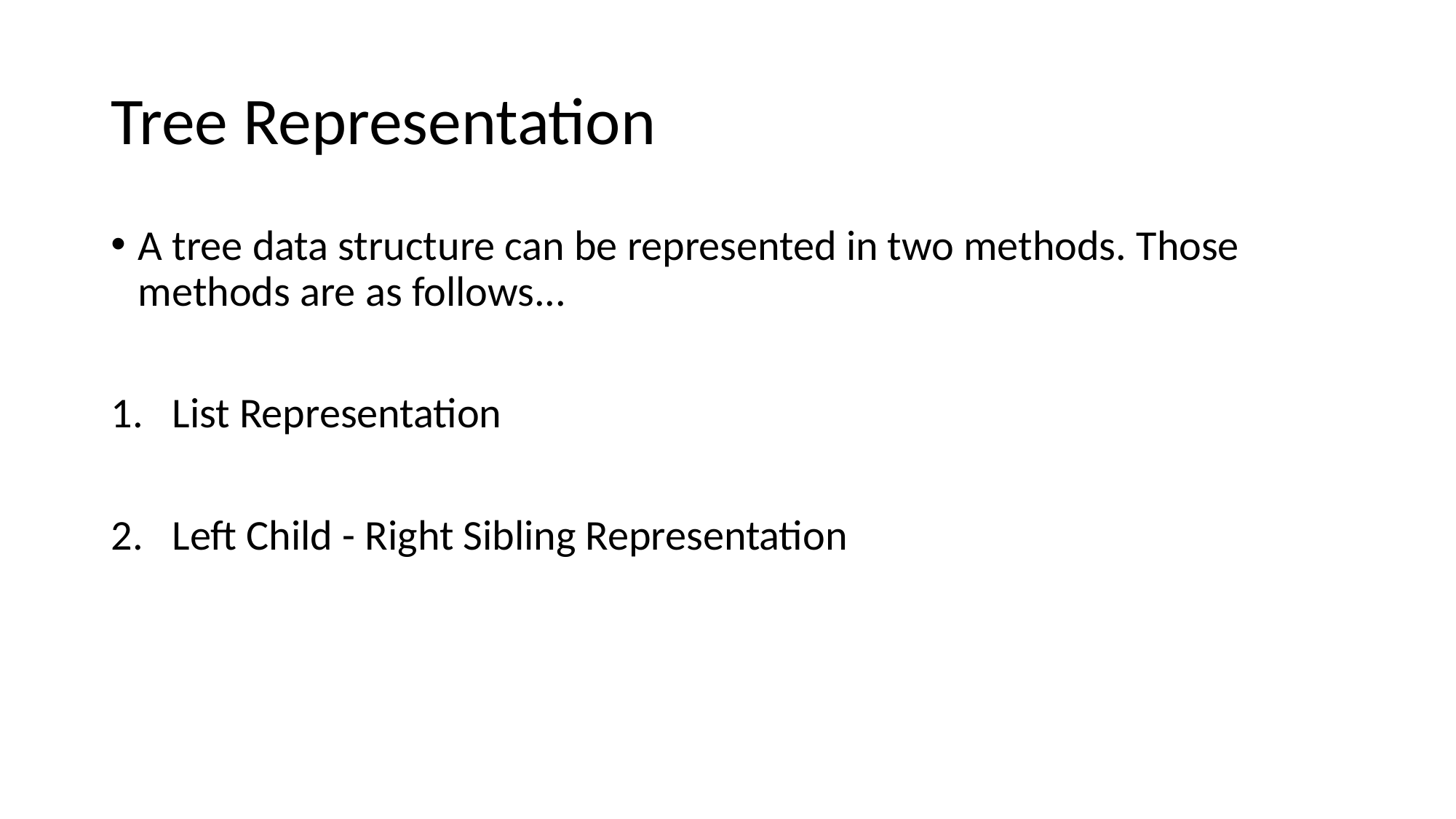

# Tree Representation
A tree data structure can be represented in two methods. Those methods are as follows...

List Representation

Left Child - Right Sibling Representation